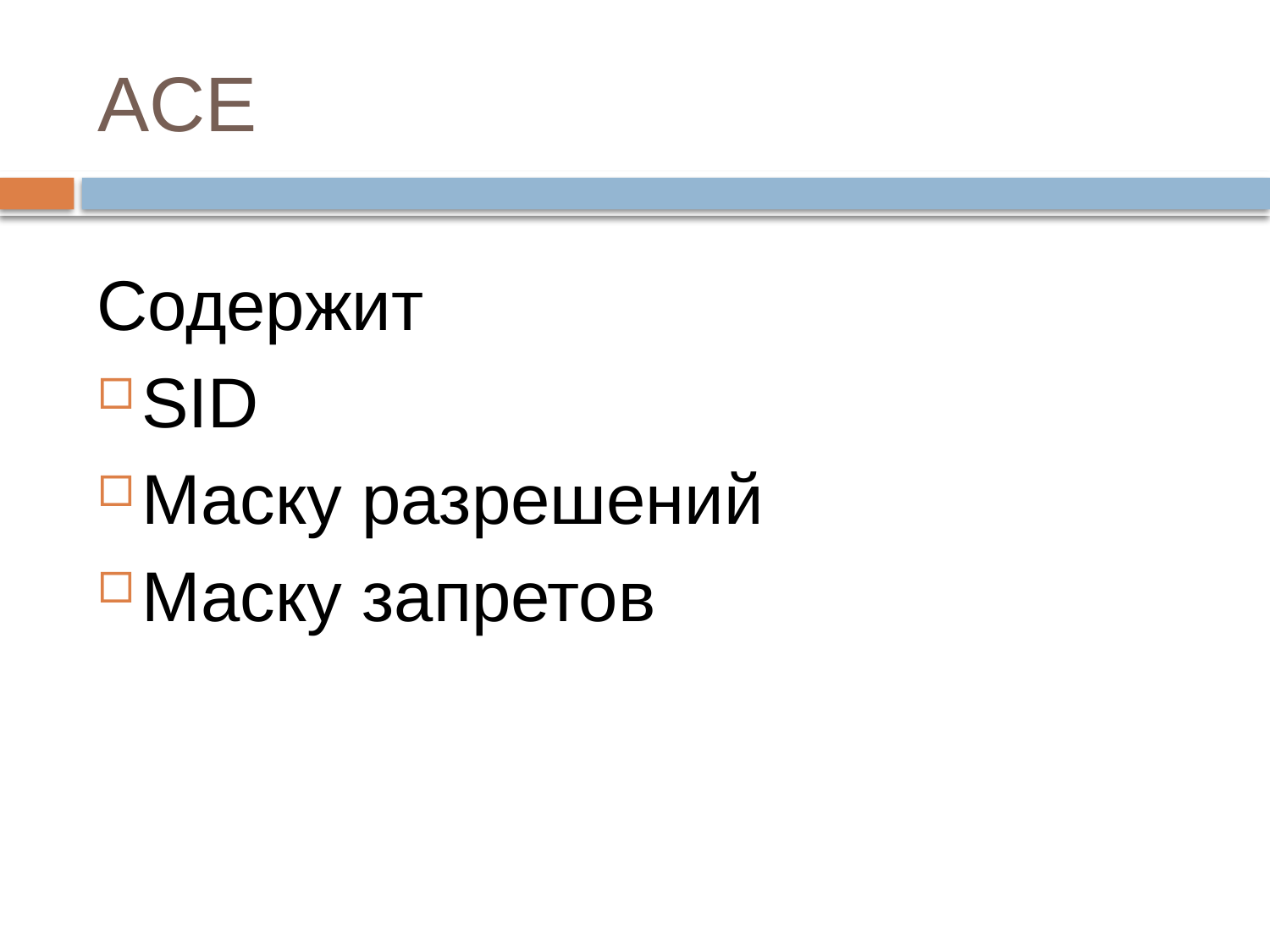

# ACE
Содержит
SID
Маску разрешений
Маску запретов